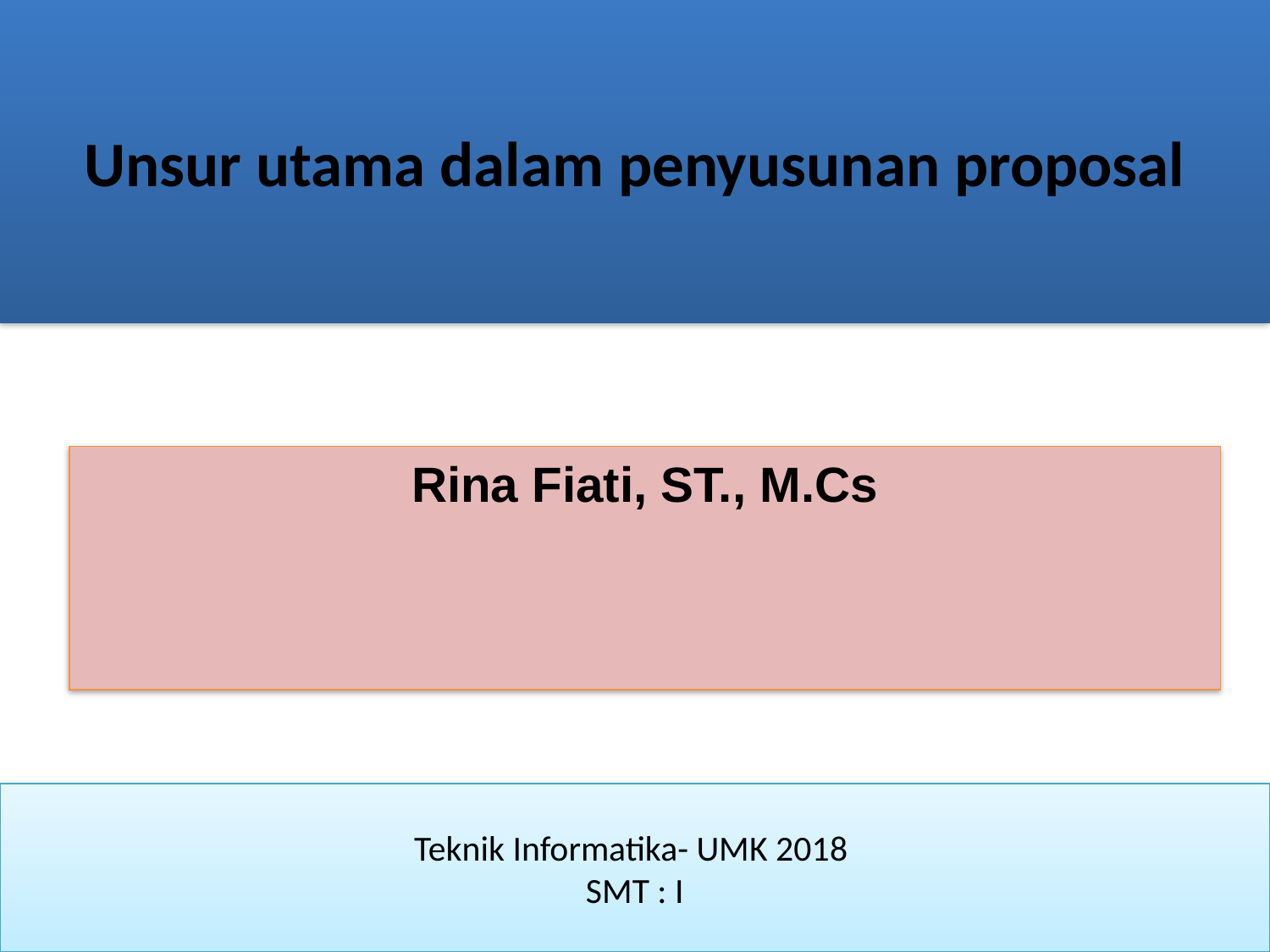

# Unsur utama dalam penyusunan proposal
Rina Fiati, ST., M.Cs
Teknik Informatika- UMK 2018
SMT : I